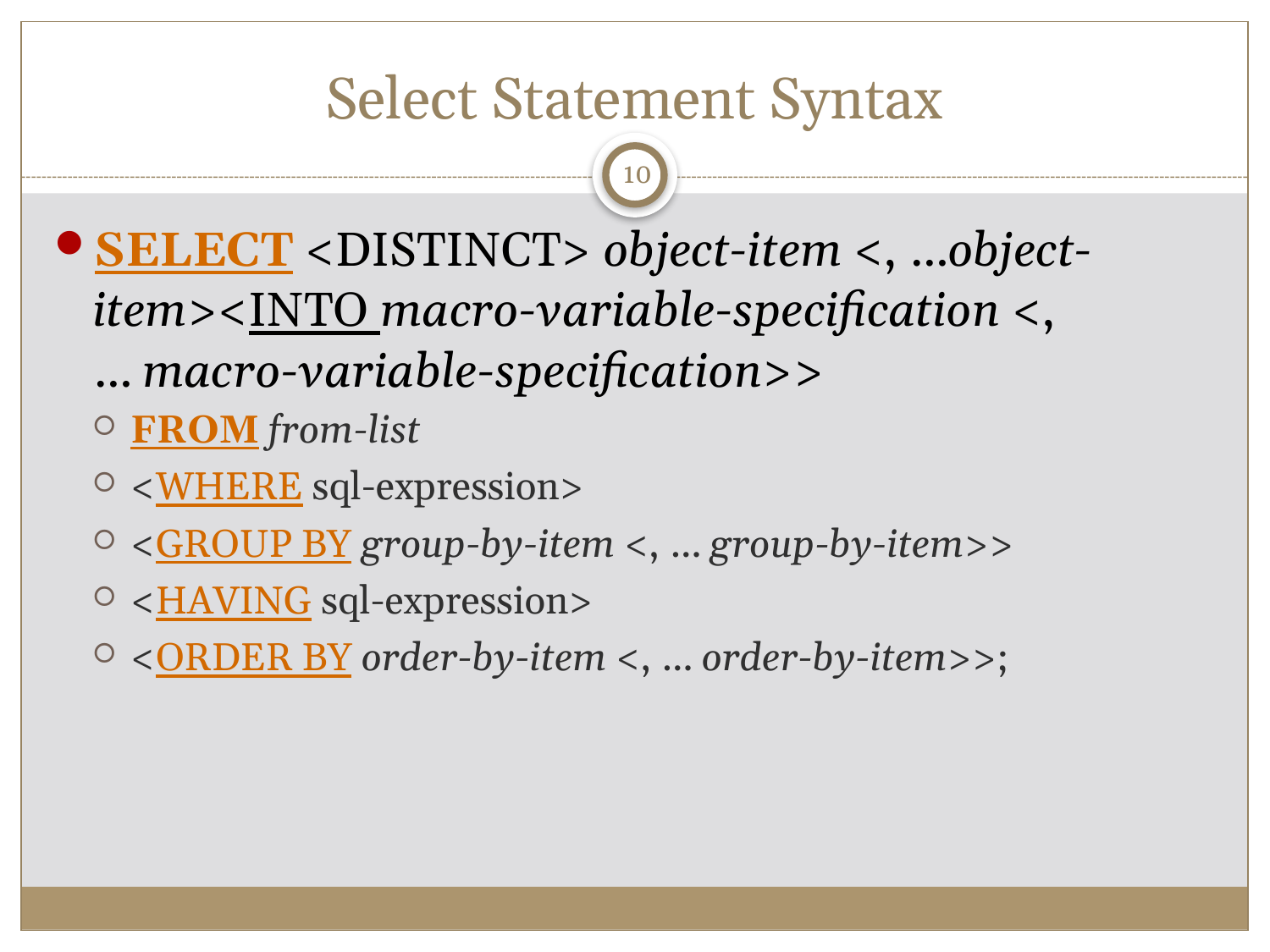

# Select Statement Syntax
10
SELECT <DISTINCT> object-item <, …object-item><INTO macro-variable-specification <, … macro-variable-specification>>
FROM from-list
<WHERE sql-expression>
<GROUP BY group-by-item <, … group-by-item>>
<HAVING sql-expression>
<ORDER BY order-by-item <, … order-by-item>>;